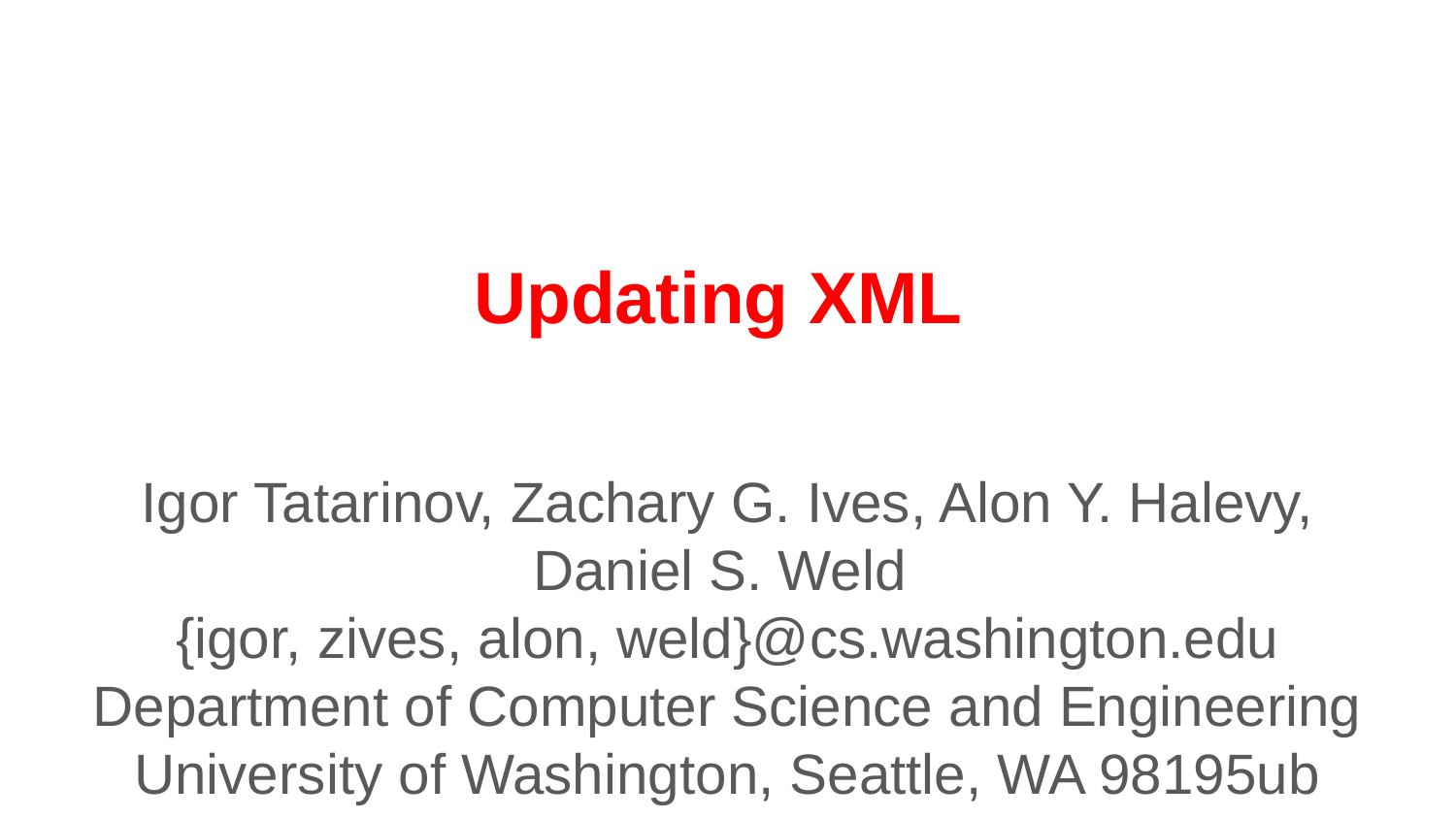

Updating XML
Igor Tatarinov, Zachary G. Ives, Alon Y. Halevy, Daniel S. Weld
{igor, zives, alon, weld}@cs.washington.edu Department of Computer Science and Engineering University of Washington, Seattle, WA 98195ub